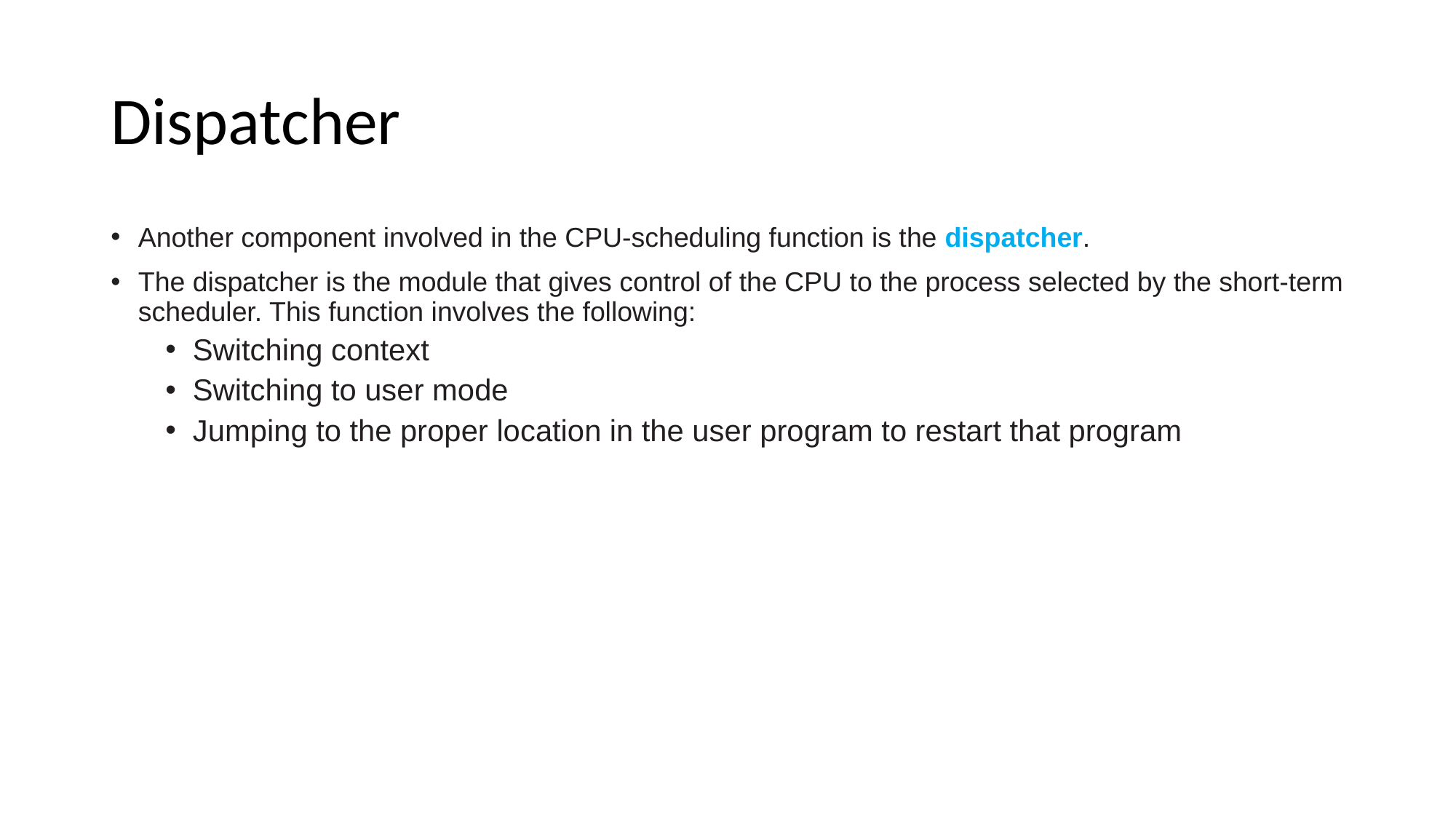

# Dispatcher
Another component involved in the CPU-scheduling function is the dispatcher.
The dispatcher is the module that gives control of the CPU to the process selected by the short-term scheduler. This function involves the following:
Switching context
Switching to user mode
Jumping to the proper location in the user program to restart that program